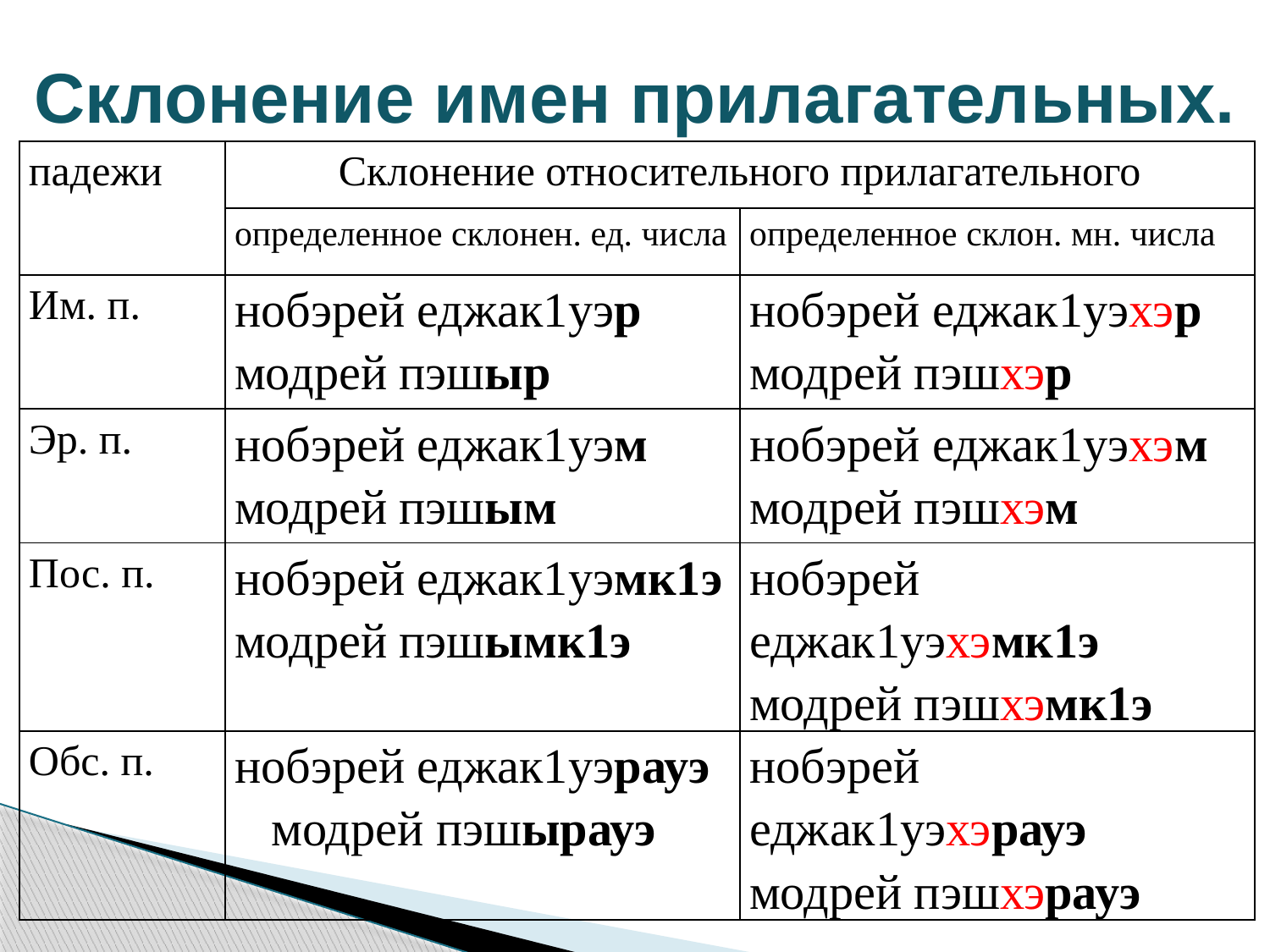

Склонение имен прилагательных.
| падежи | Склонение относительного прилагательного |  |
| --- | --- | --- |
|  | определенное склонен. ед. числа | определенное склон. мн. числа |
| Им. п. | нобэрей еджак1уэр модрей пэшыр | нобэрей еджак1уэхэр модрей пэшхэр |
| Эр. п. | нобэрей еджак1уэм модрей пэшым | нобэрей еджак1уэхэм модрей пэшхэм |
| Пос. п. | нобэрей еджак1уэмк1э модрей пэшымк1э | нобэрей еджак1уэхэмк1э модрей пэшхэмк1э |
| Обс. п. | нобэрей еджак1уэрауэ модрей пэшырауэ | нобэрей еджак1уэхэрауэ модрей пэшхэрауэ |